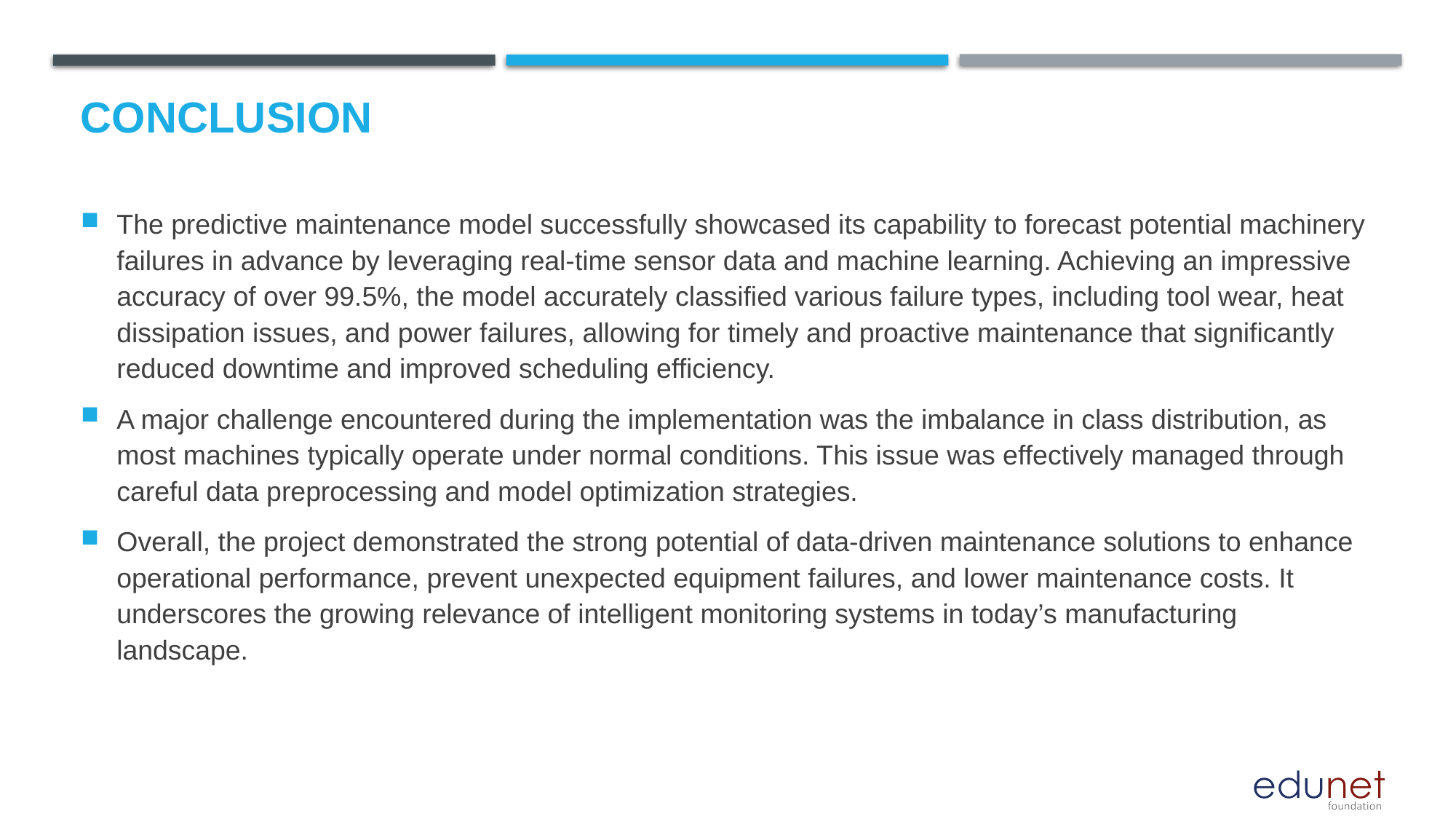

# Conclusion
The predictive maintenance model successfully showcased its capability to forecast potential machinery failures in advance by leveraging real-time sensor data and machine learning. Achieving an impressive accuracy of over 99.5%, the model accurately classified various failure types, including tool wear, heat dissipation issues, and power failures, allowing for timely and proactive maintenance that significantly reduced downtime and improved scheduling efficiency.
A major challenge encountered during the implementation was the imbalance in class distribution, as most machines typically operate under normal conditions. This issue was effectively managed through careful data preprocessing and model optimization strategies.
Overall, the project demonstrated the strong potential of data-driven maintenance solutions to enhance operational performance, prevent unexpected equipment failures, and lower maintenance costs. It underscores the growing relevance of intelligent monitoring systems in today’s manufacturing landscape.